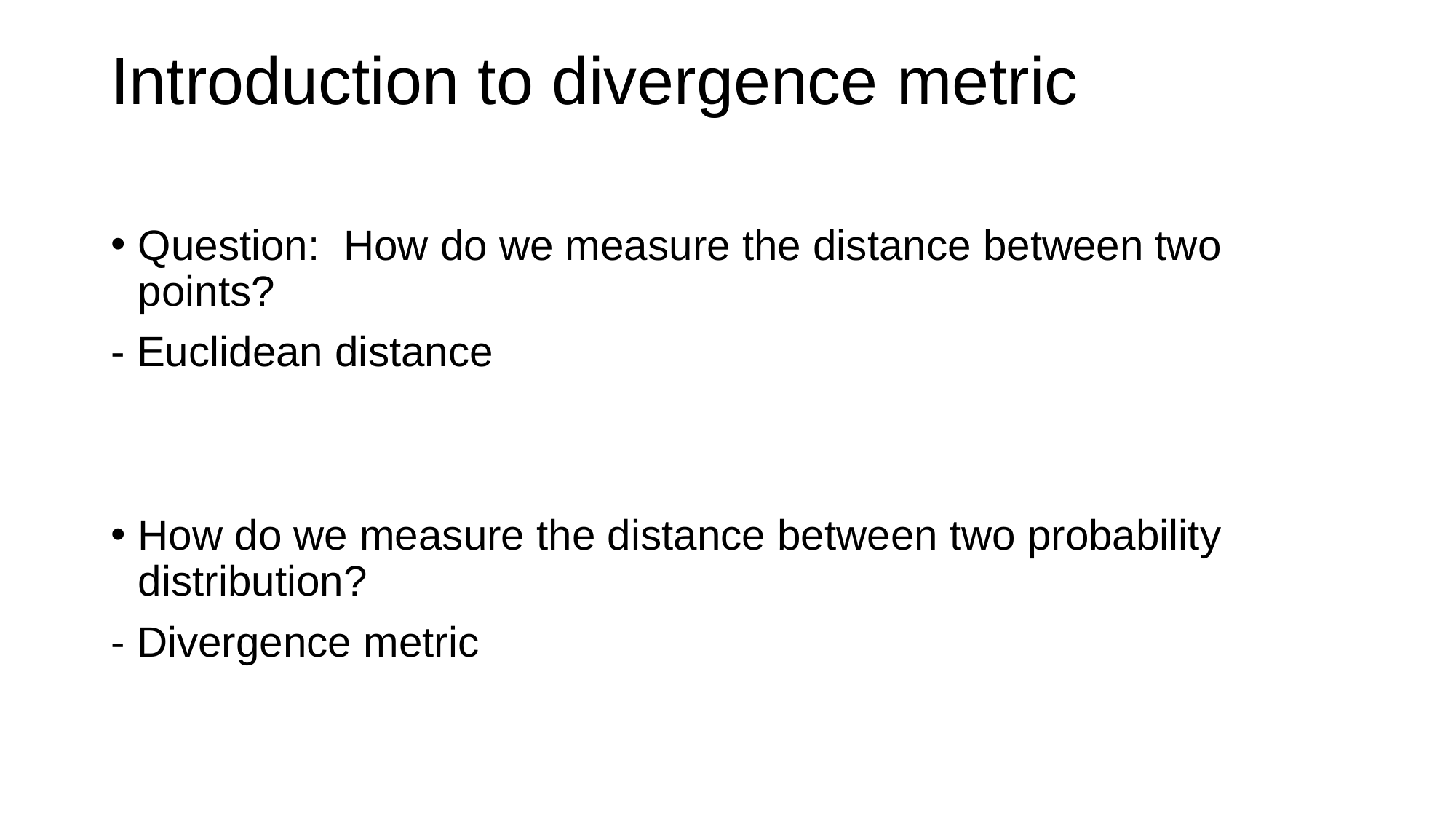

# Introduction to divergence metric
Question:  How do we measure the distance between two points?
- Euclidean distance

How do we measure the distance between two probability distribution?
- Divergence metric